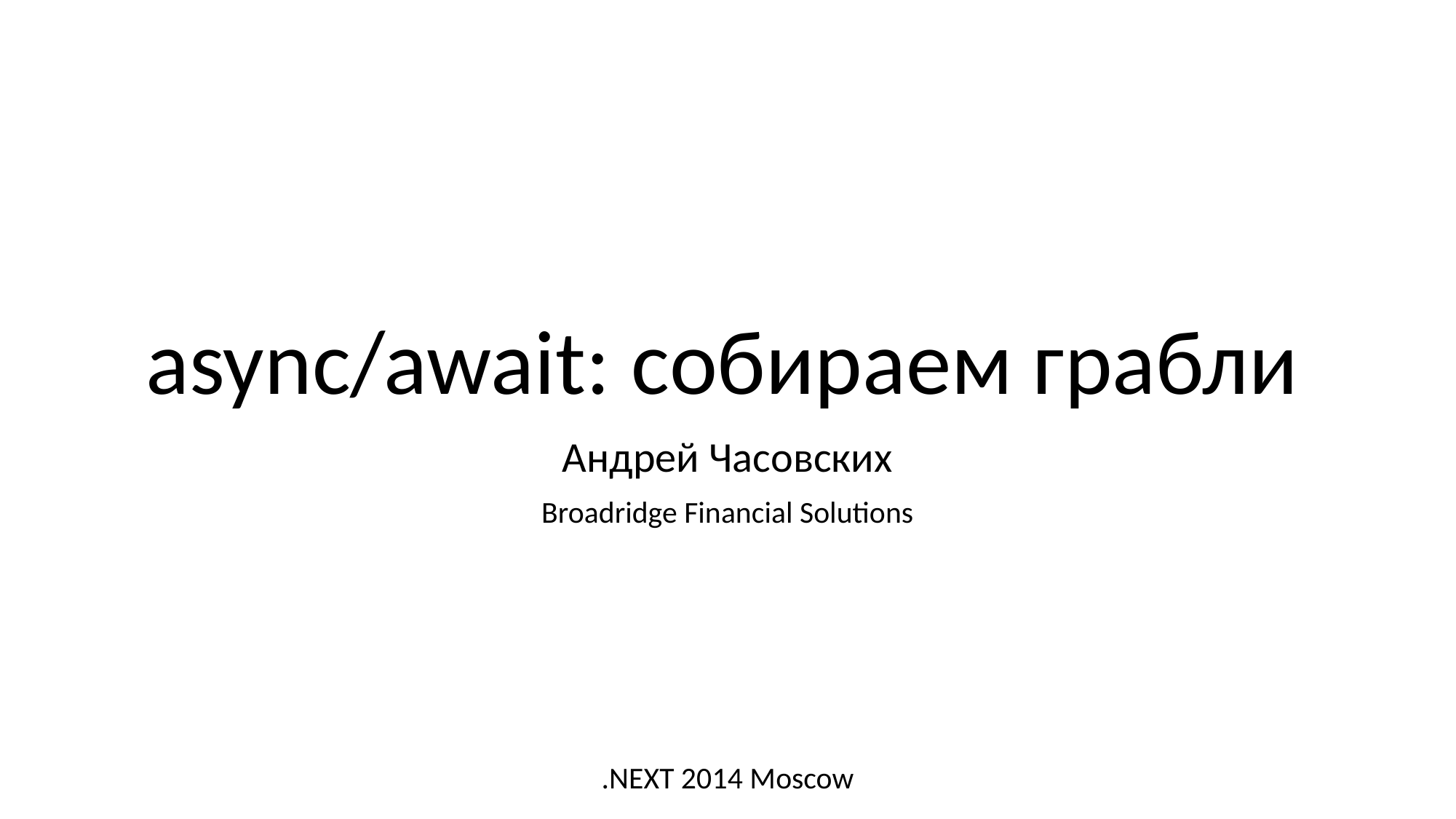

# async/await: собираем грабли
Андрей Часовских
Broadridge Financial Solutions

.NEXT 2014 Moscow